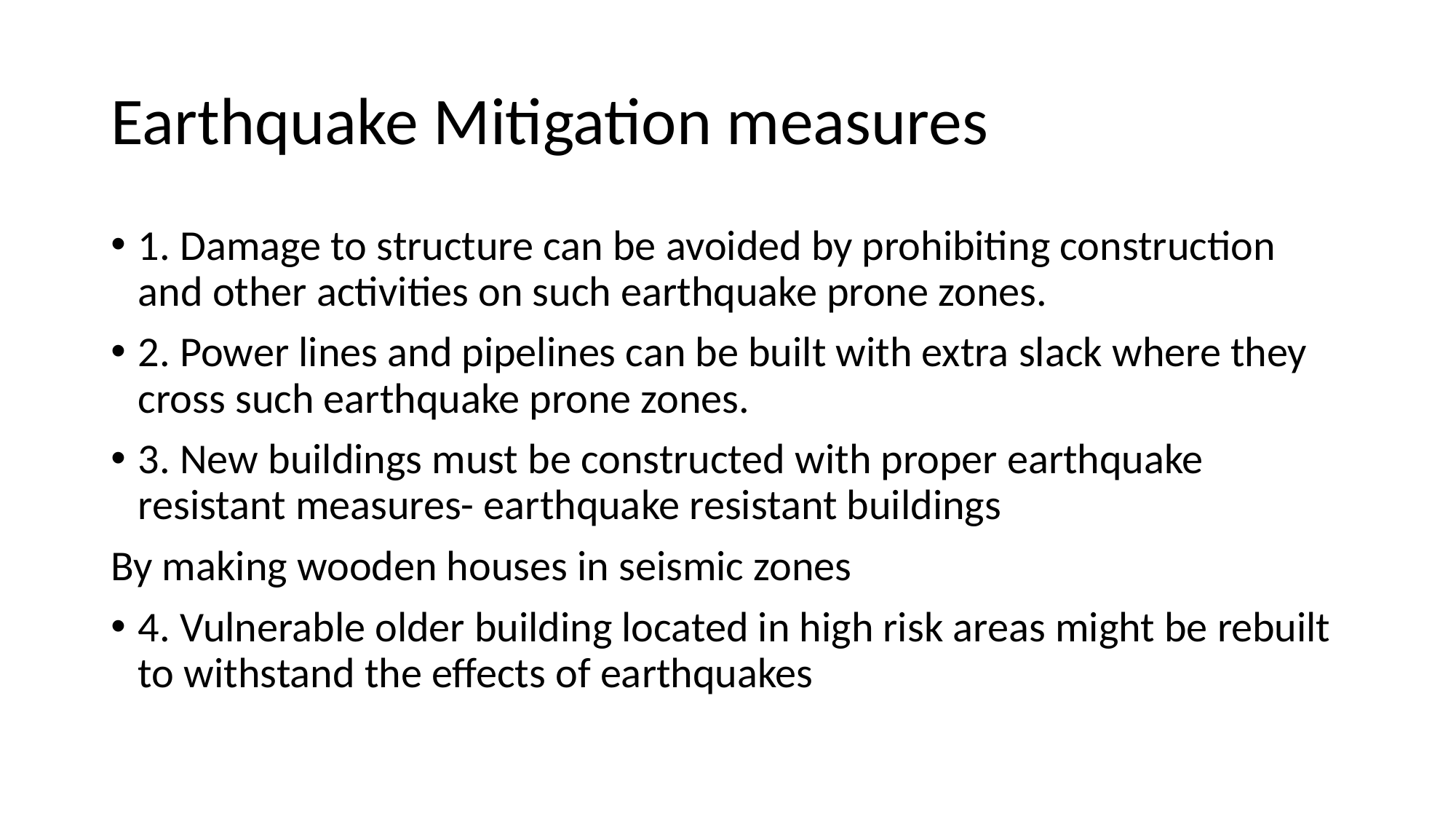

# Earthquake Mitigation measures
1. Damage to structure can be avoided by prohibiting construction and other activities on such earthquake prone zones.
2. Power lines and pipelines can be built with extra slack where they cross such earthquake prone zones.
3. New buildings must be constructed with proper earthquake resistant measures- earthquake resistant buildings
By making wooden houses in seismic zones
4. Vulnerable older building located in high risk areas might be rebuilt to withstand the effects of earthquakes